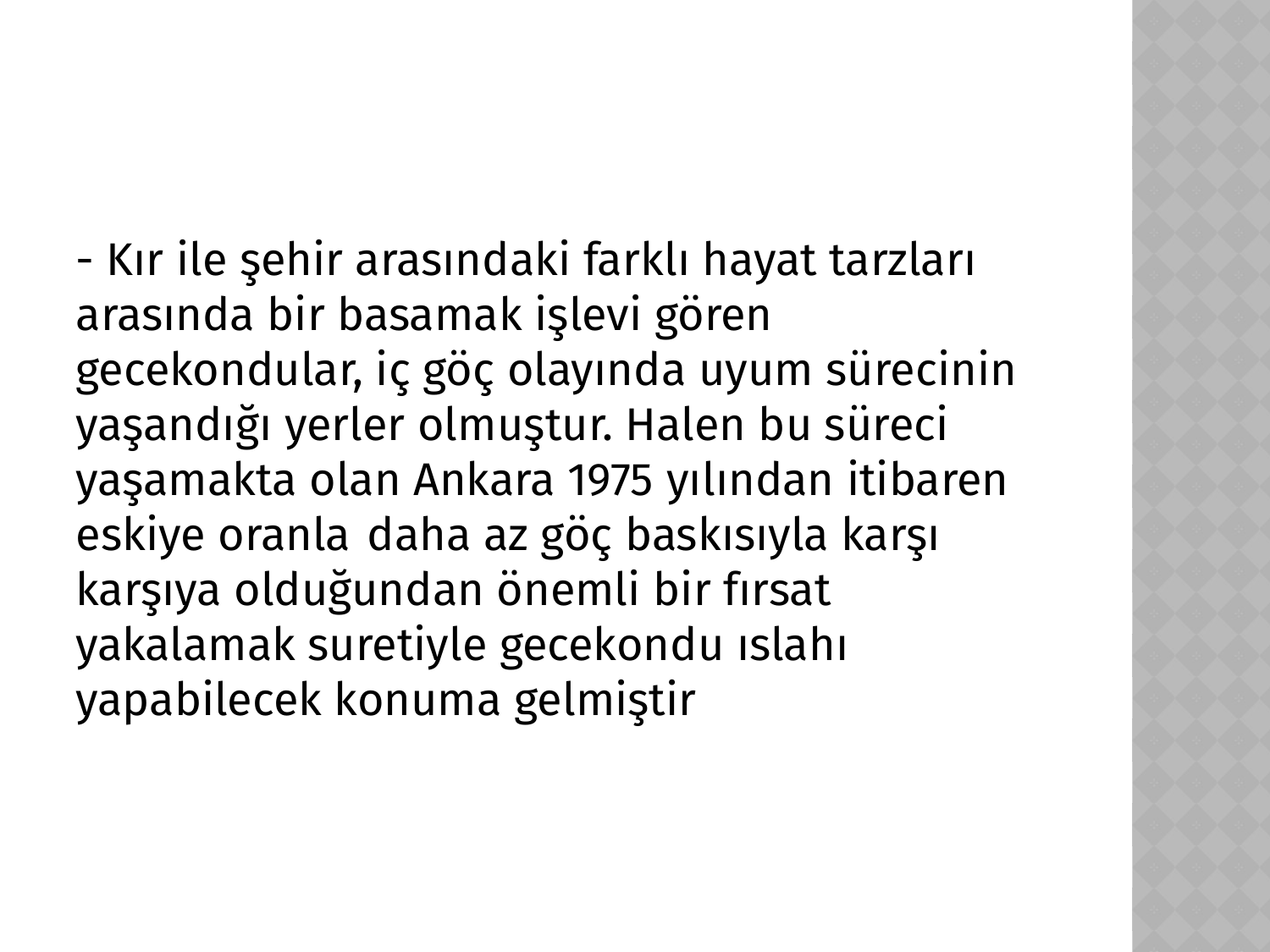

- Kır ile şehir arasındaki farklı hayat tarzları arasında bir basamak işlevi gören gecekondular, iç göç olayında uyum sürecinin yaşandığı yerler olmuştur. Halen bu süreci yaşamakta olan Ankara 1975 yılından itibaren eskiye oranla daha az göç baskısıyla karşı karşıya olduğundan önemli bir fırsat yakalamak suretiyle gecekondu ıslahı yapabilecek konuma gelmiştir